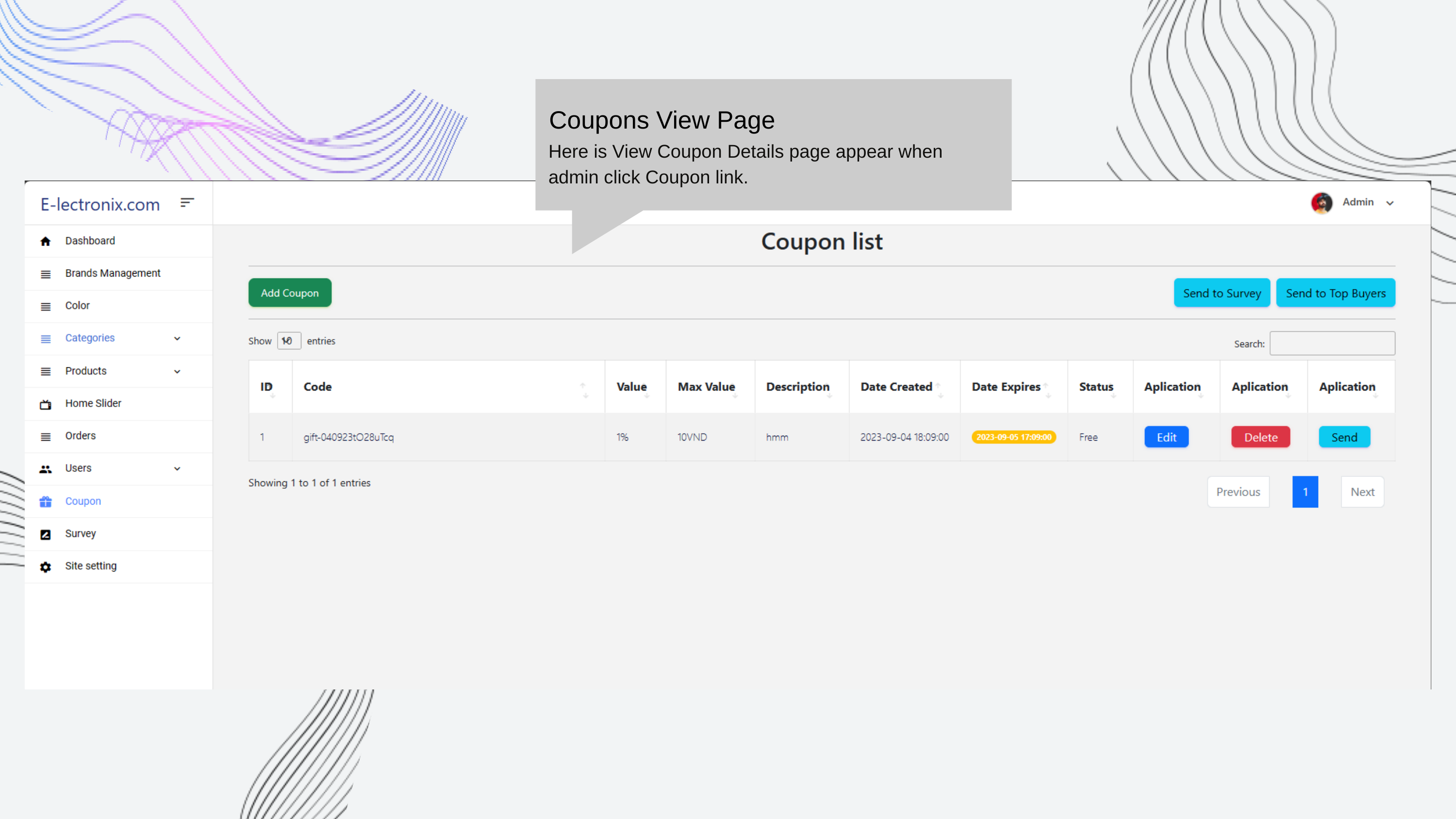

Coupons View Page
Here is View Coupon Details page appear when admin click Coupon link.